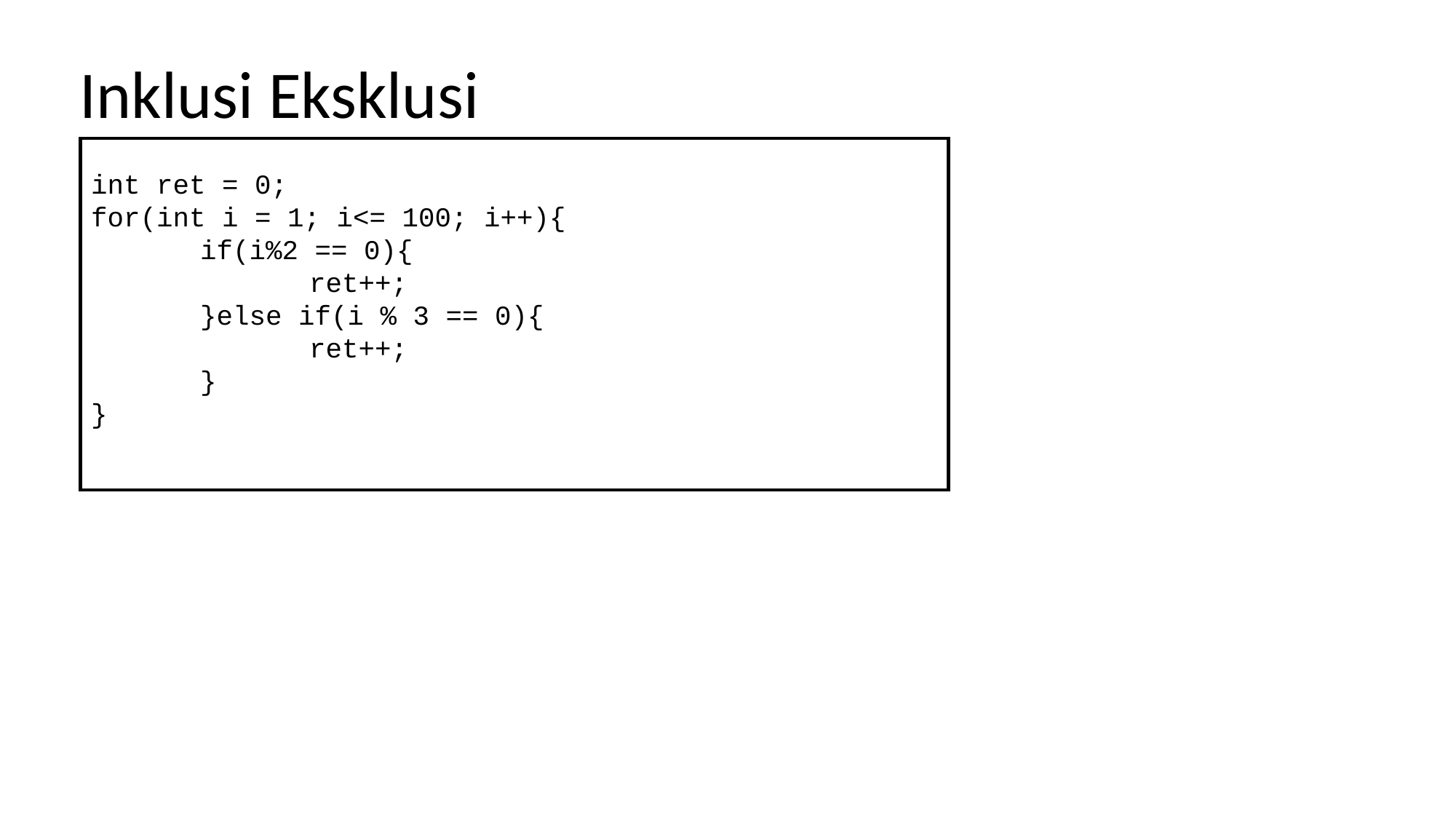

# Inklusi Eksklusi
int ret = 0;
for(int i = 1; i<= 100; i++){
	if(i%2 == 0){
		ret++;
	}else if(i % 3 == 0){
		ret++;
	}
}